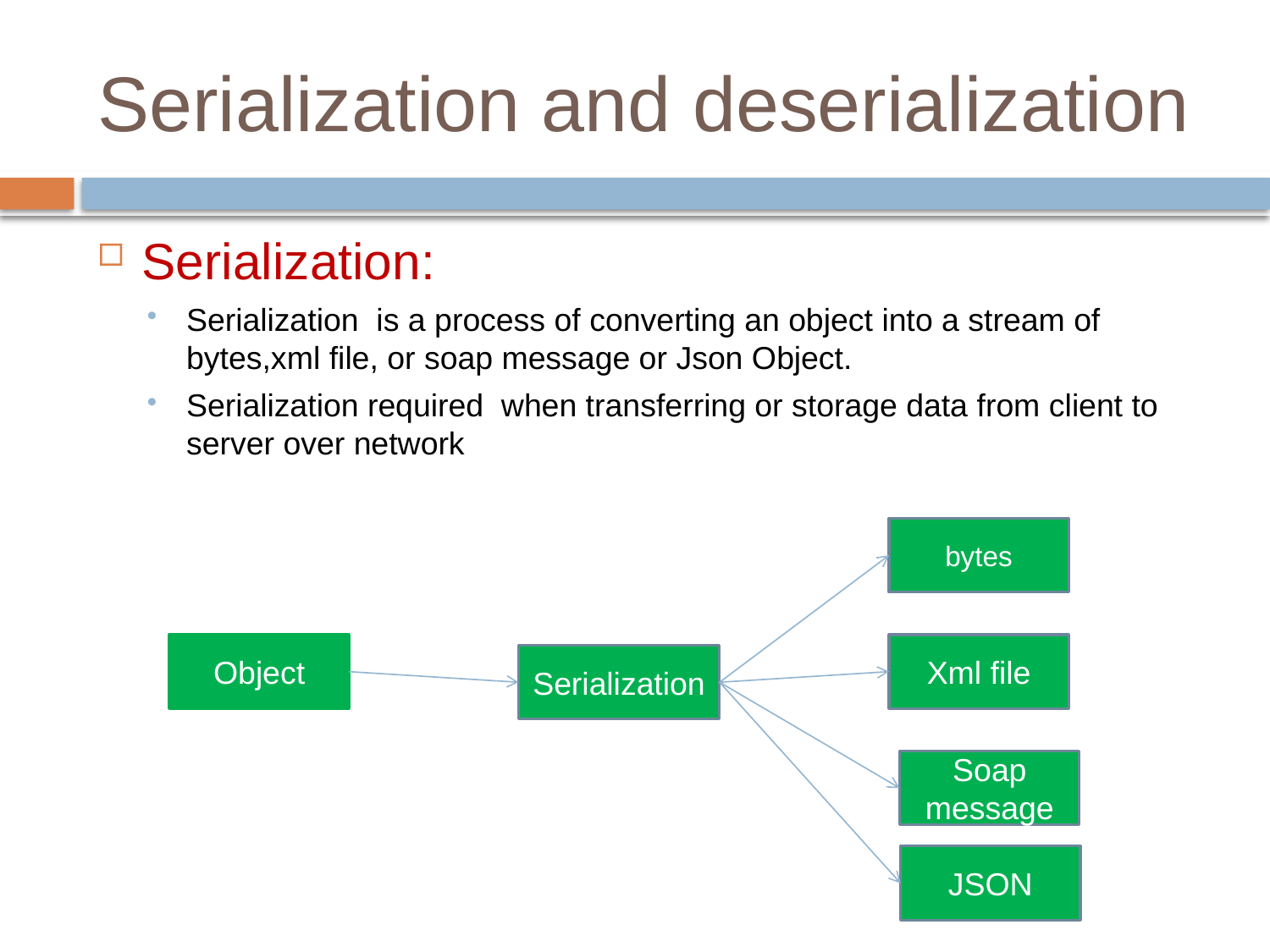

# Serialization and deserialization
Serialization:
Serialization  is a process of converting an object into a stream of bytes,xml file, or soap message or Json Object.
Serialization required  when transferring or storage data from client to server over network

bytes
Object
Xml file
Serialization
Soap message
JSON